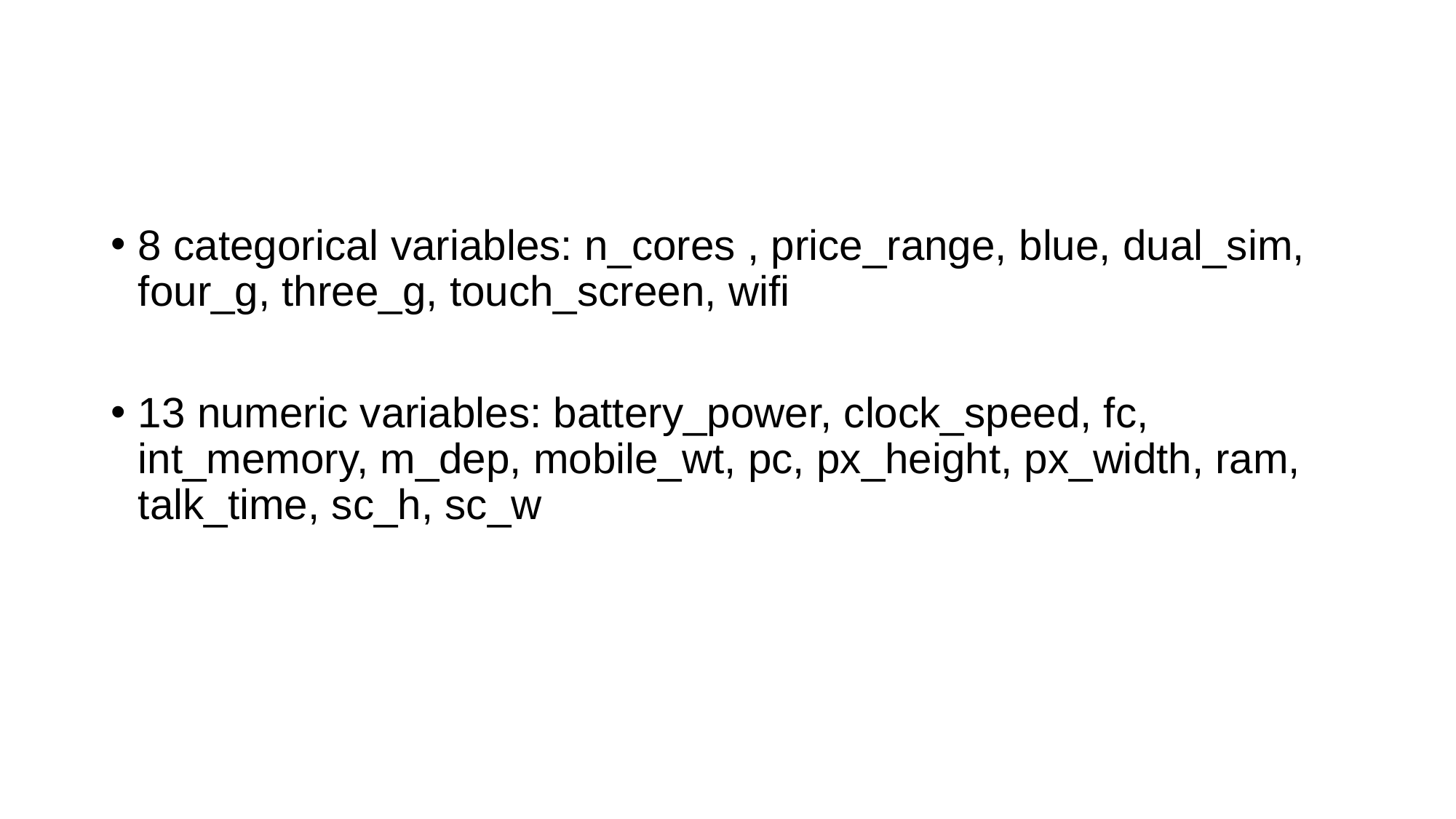

#
8 categorical variables: n_cores , price_range, blue, dual_sim, four_g, three_g, touch_screen, wifi

13 numeric variables: battery_power, clock_speed, fc, int_memory, m_dep, mobile_wt, pc, px_height, px_width, ram, talk_time, sc_h, sc_w